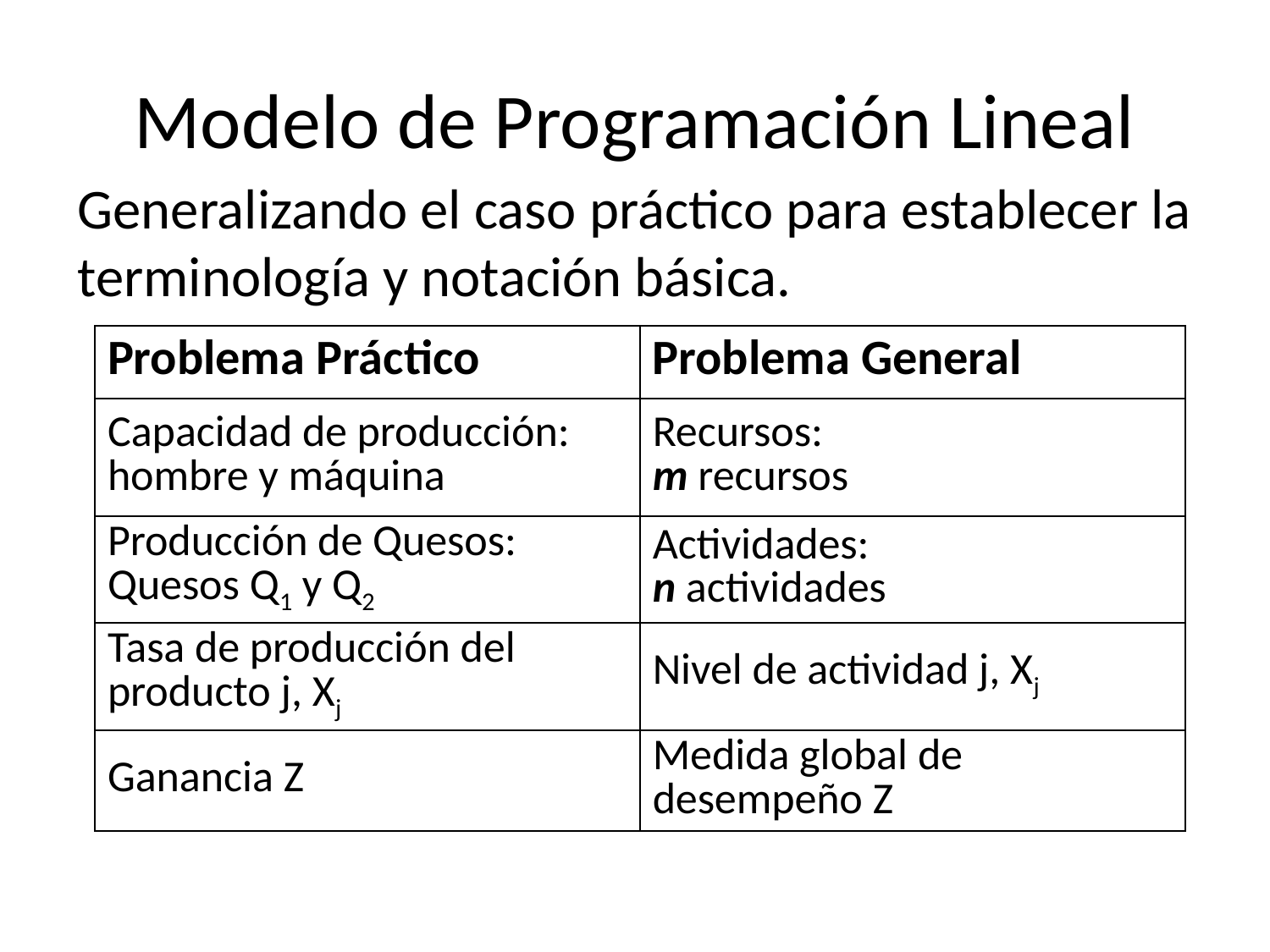

# Modelo de Programación Lineal
Generalizando el caso práctico para establecer la terminología y notación básica.
| Problema Práctico | Problema General |
| --- | --- |
| Capacidad de producción: hombre y máquina | Recursos: m recursos |
| Producción de Quesos: Quesos Q1 y Q2 | Actividades: n actividades |
| Tasa de producción del producto j, Xj | Nivel de actividad j, Xj |
| Ganancia Z | Medida global de desempeño Z |